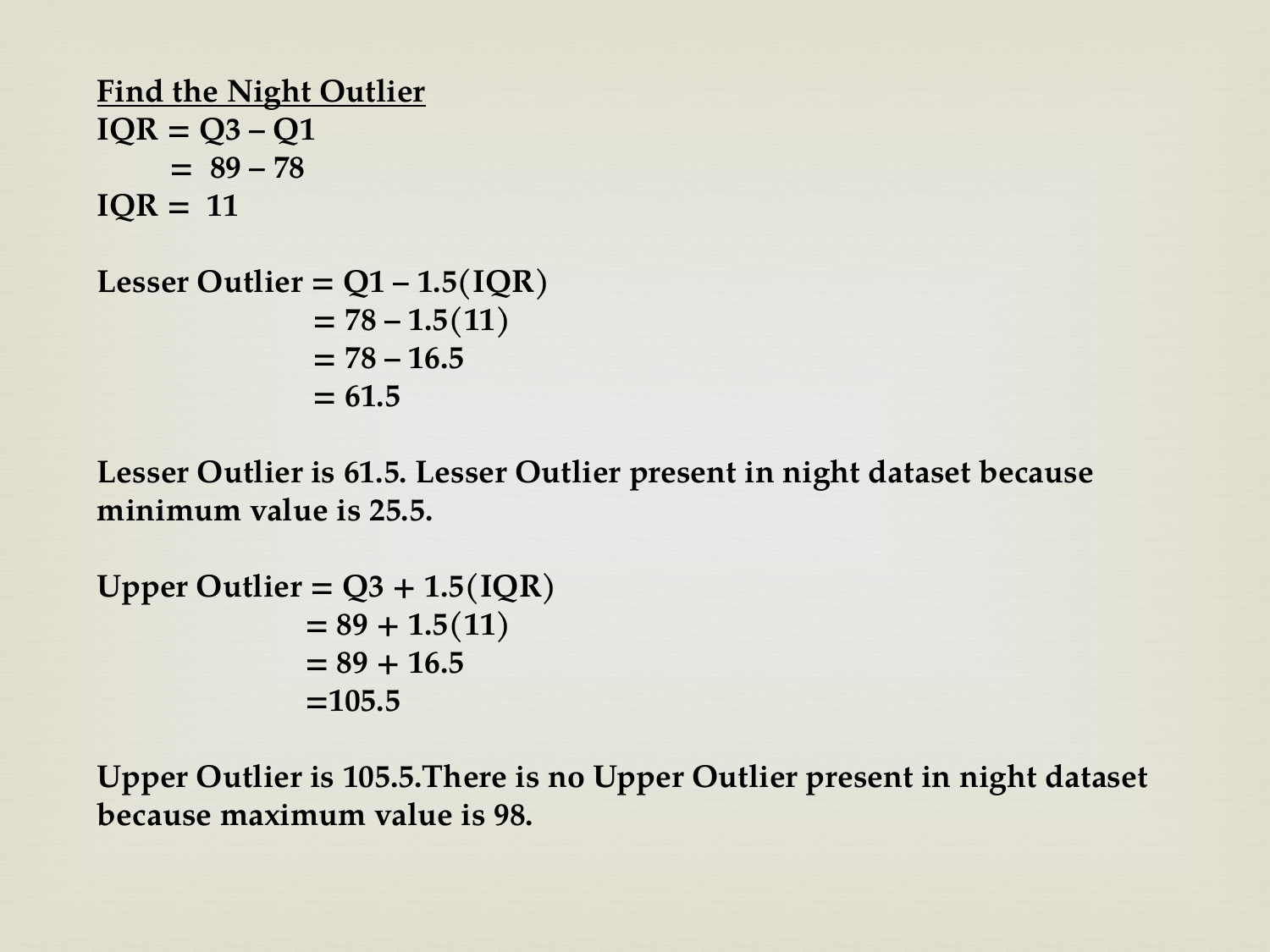

Find the Night Outlier
IQR = Q3 – Q1
         =  89 – 78
IQR =  11

Lesser Outlier = Q1 – 1.5(IQR)
	           = 78 – 1.5(11)
	           = 78 – 16.5
	           = 61.5

Lesser Outlier is 61.5. Lesser Outlier present in night dataset because minimum value is 25.5.

Upper Outlier = Q3 + 1.5(IQR)
	          = 89 + 1.5(11)
	          = 89 + 16.5
	          =105.5

Upper Outlier is 105.5.There is no Upper Outlier present in night dataset because maximum value is 98.